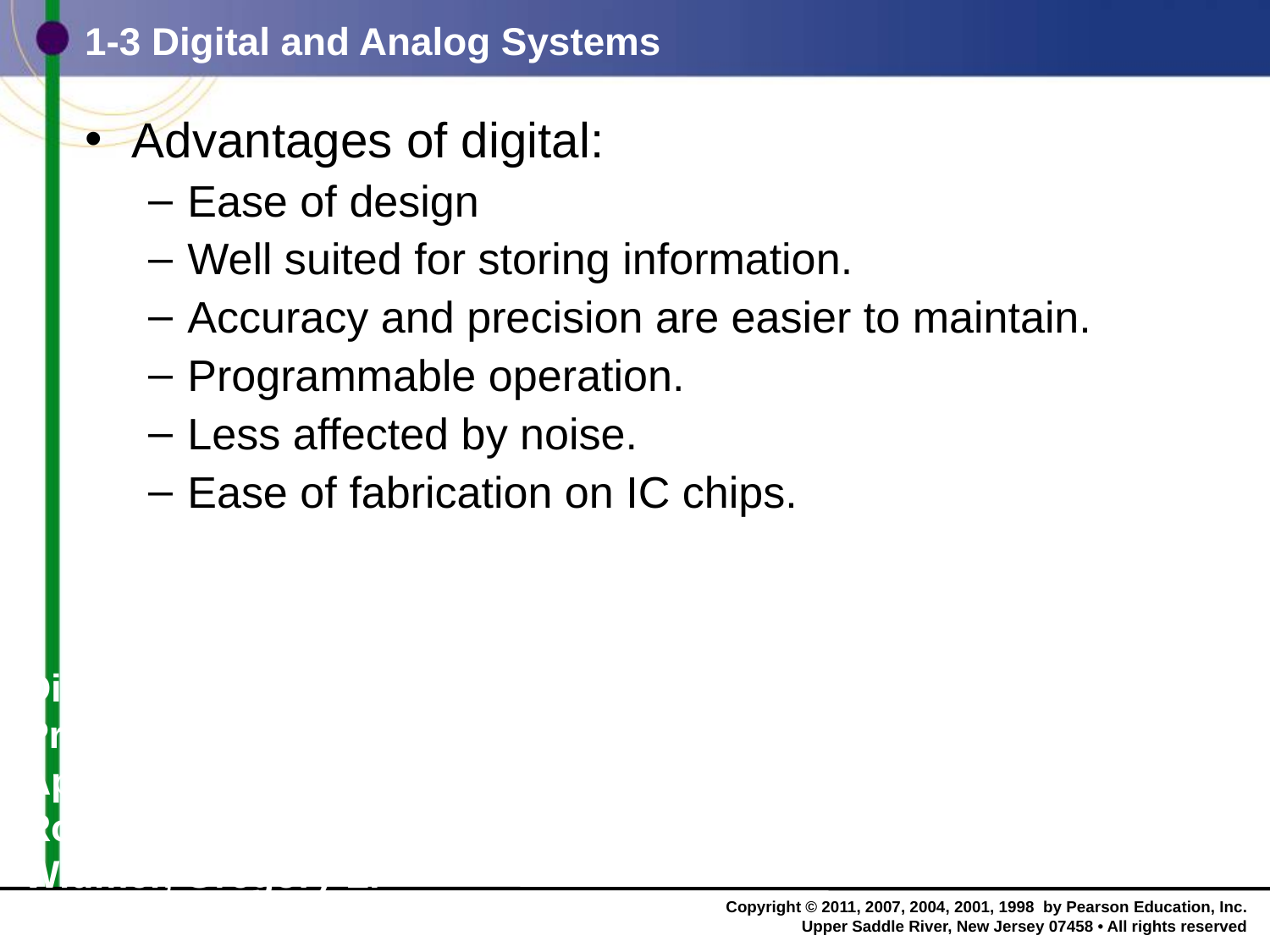

# 1-3 Digital and Analog Systems
Advantages of digital:
Ease of design
Well suited for storing information.
Accuracy and precision are easier to maintain.
Programmable operation.
Less affected by noise.
Ease of fabrication on IC chips.
Digital Systems: Principles and Applications, 11/e
Ronald J. Tocci, Neal S. Widmer, Gregory L. Moss